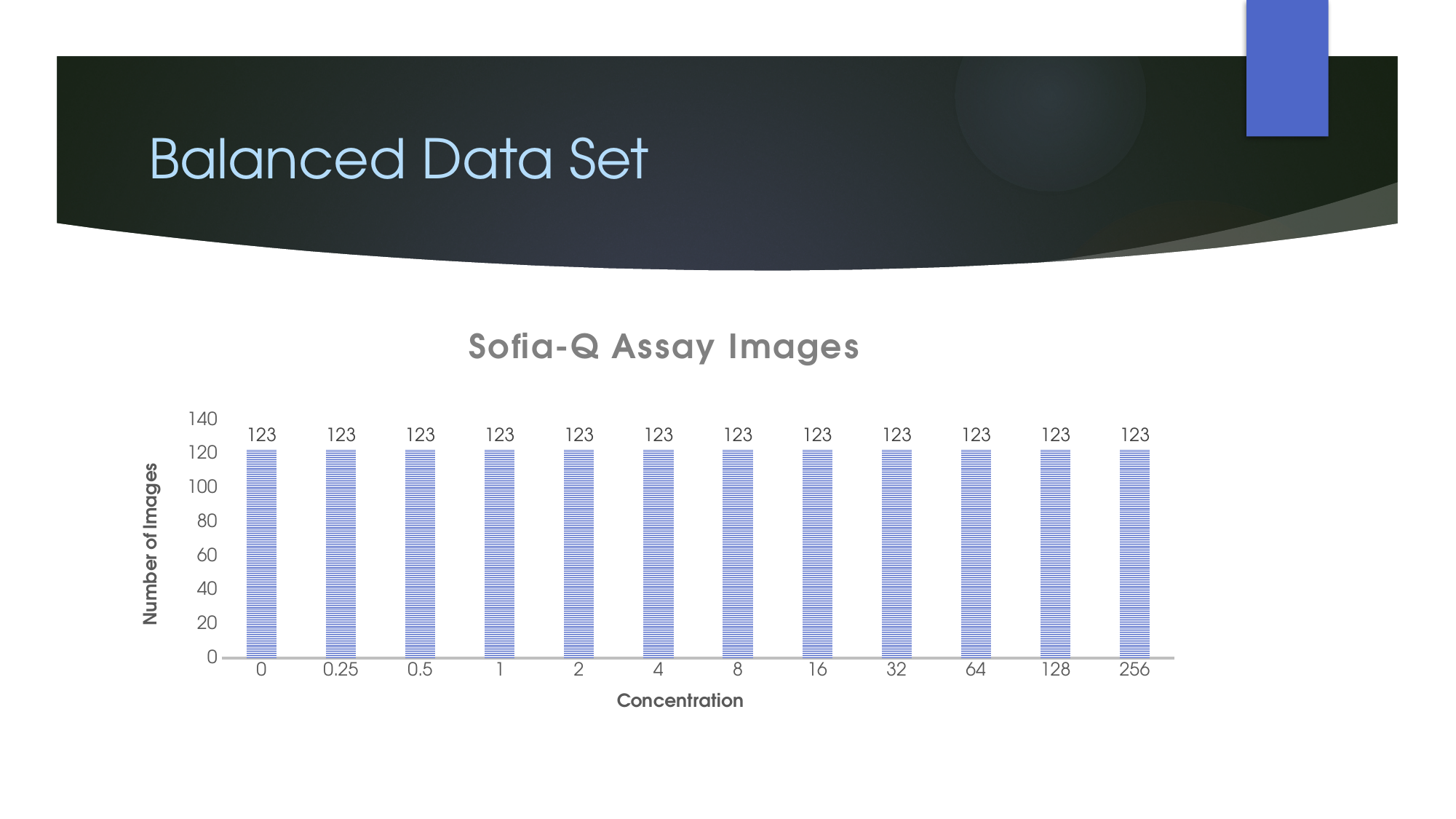

# Balanced Data Set

### Chart: Sofia-Q Assay Images

| Category | Balanced Data Set |
|---|---|
| 0 | 123.0 |
| 0.25 | 123.0 |
| 0.5 | 123.0 |
| 1 | 123.0 |
| 2 | 123.0 |
| 4 | 123.0 |
| 8 | 123.0 |
| 16 | 123.0 |
| 32 | 123.0 |
| 64 | 123.0 |
| 128 | 123.0 |
| 256 | 123.0 |